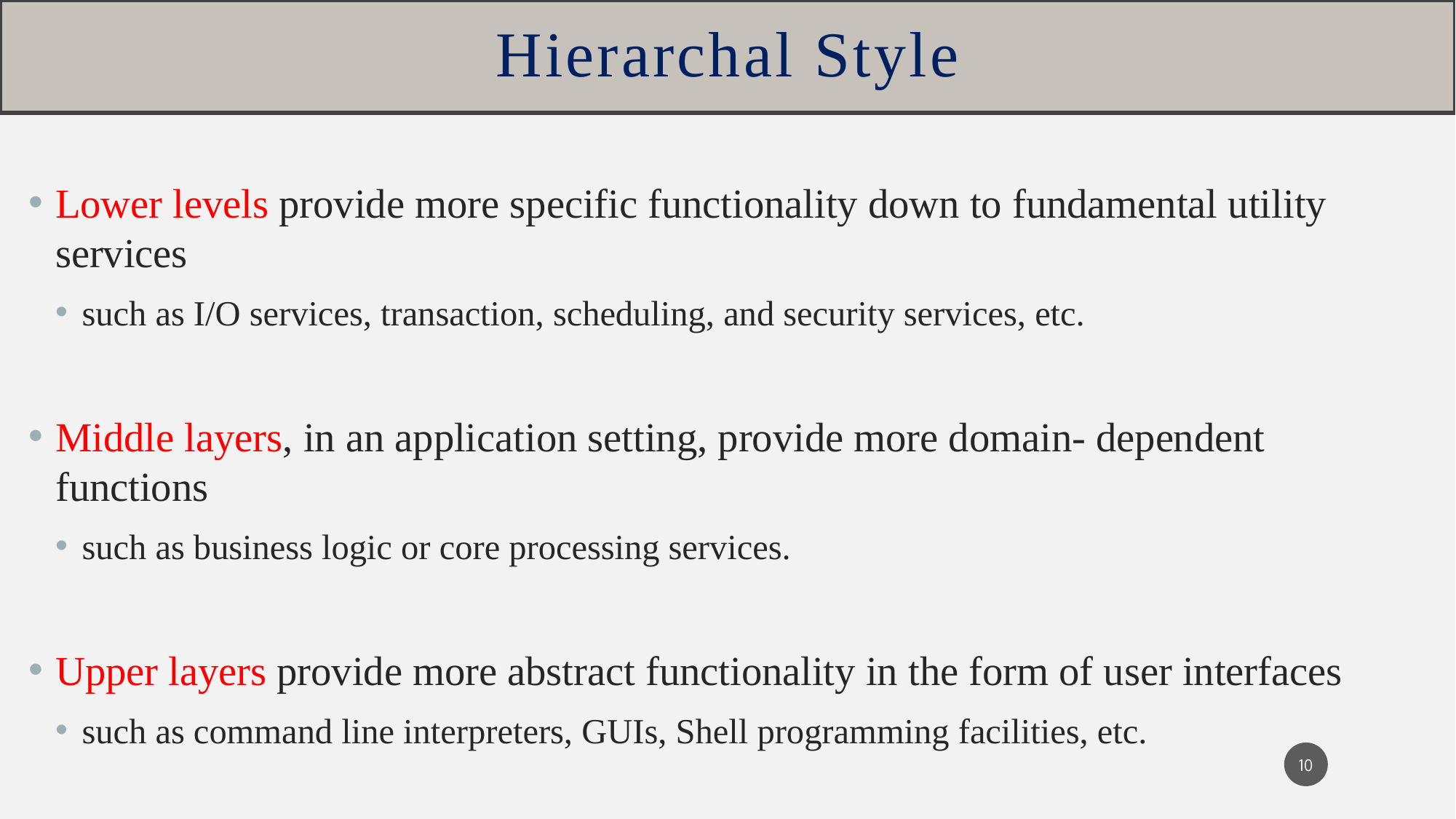

# Hierarchal Style
Lower levels provide more specific functionality down to fundamental utility services
such as I/O services, transaction, scheduling, and security services, etc.

Middle layers, in an application setting, provide more domain- dependent functions
such as business logic or core processing services.

Upper layers provide more abstract functionality in the form of user interfaces
such as command line interpreters, GUIs, Shell programming facilities, etc.
10